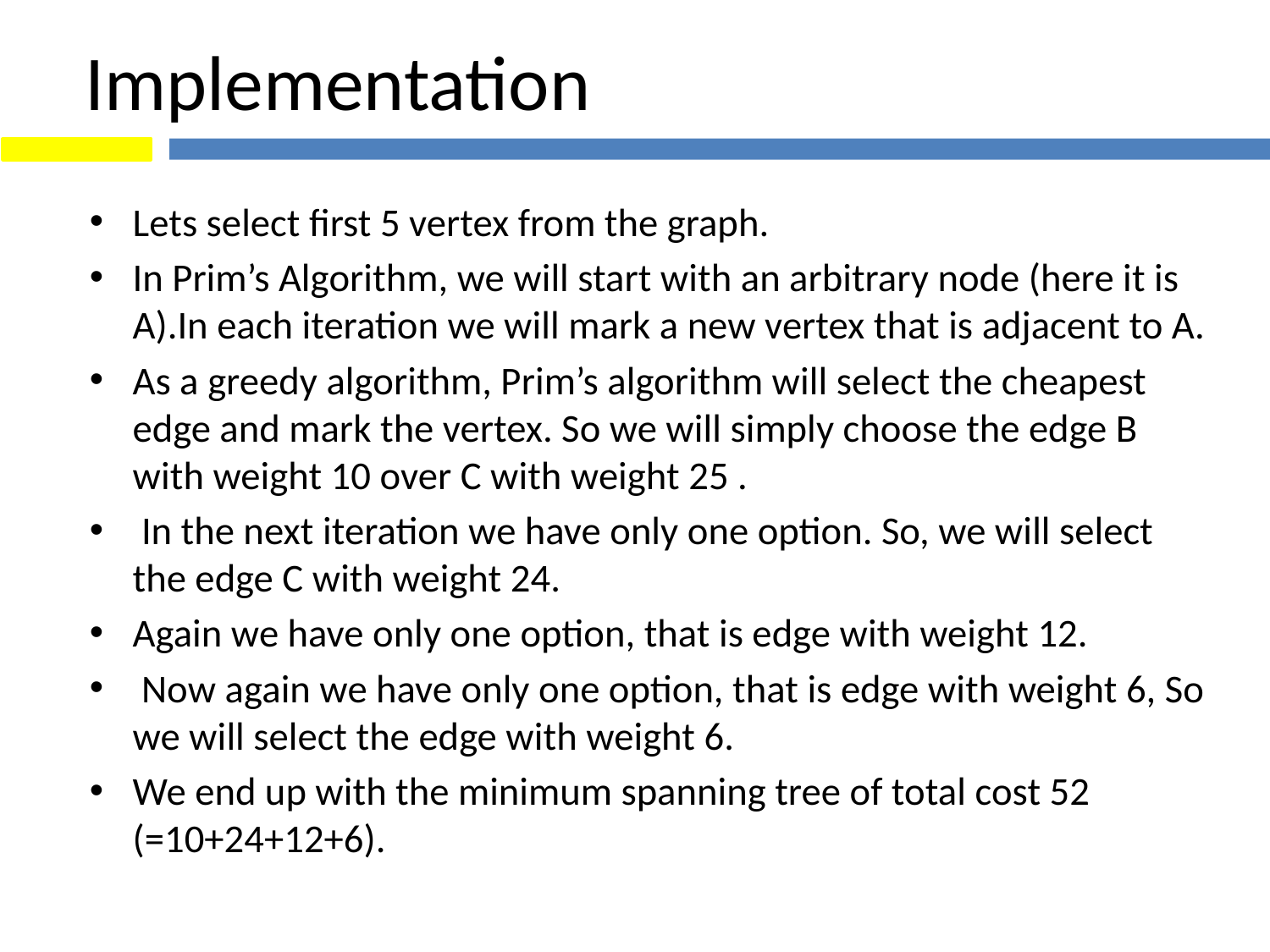

# Implementation

Lets select first 5 vertex from the graph.
In Prim’s Algorithm, we will start with an arbitrary node (here it is A).In each iteration we will mark a new vertex that is adjacent to A.
As a greedy algorithm, Prim’s algorithm will select the cheapest edge and mark the vertex. So we will simply choose the edge B with weight 10 over C with weight 25 .
 In the next iteration we have only one option. So, we will select the edge C with weight 24.
Again we have only one option, that is edge with weight 12.
 Now again we have only one option, that is edge with weight 6, So we will select the edge with weight 6.
We end up with the minimum spanning tree of total cost 52 (=10+24+12+6).